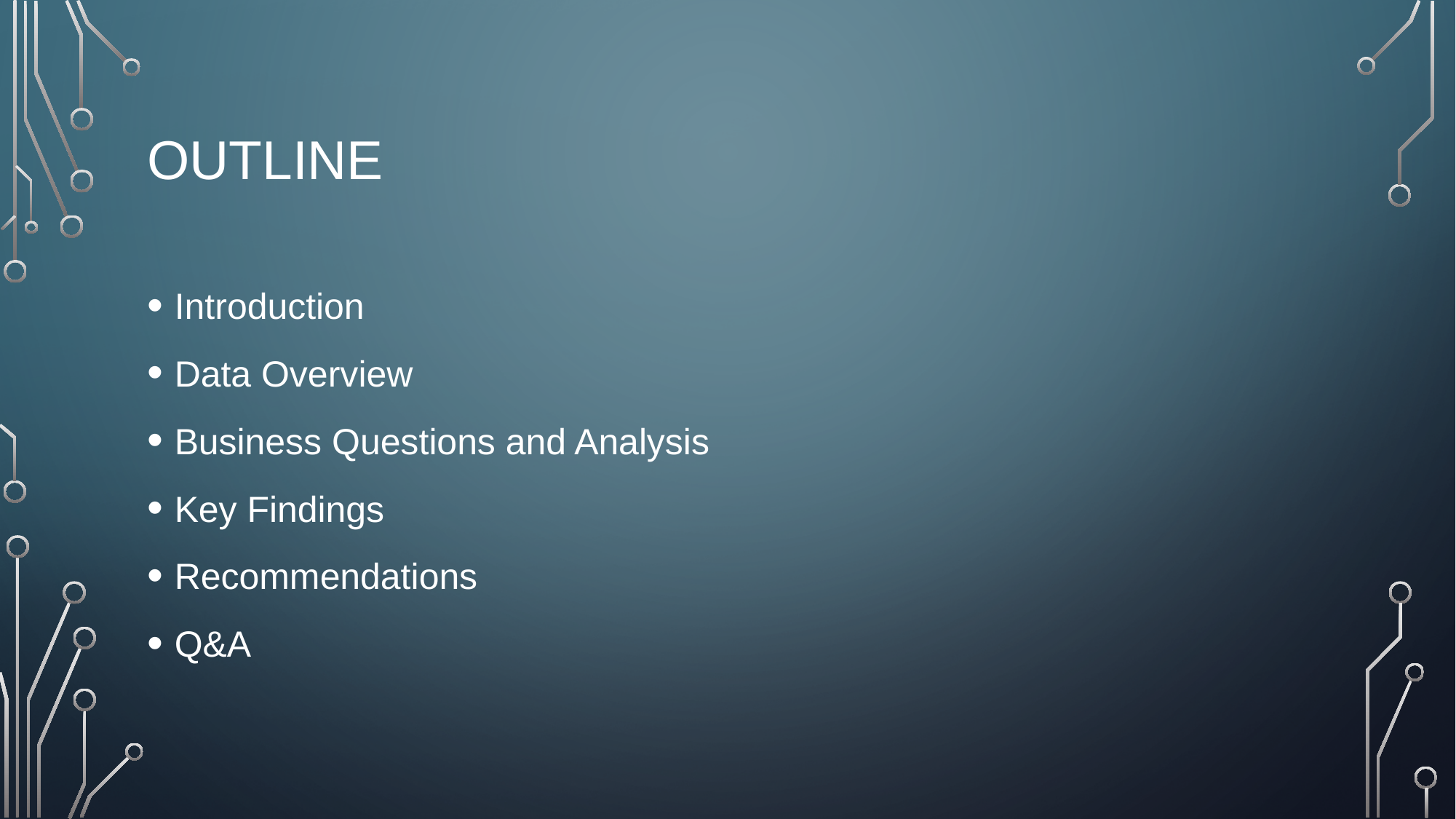

# Outline
Introduction
Data Overview
Business Questions and Analysis
Key Findings
Recommendations
Q&A